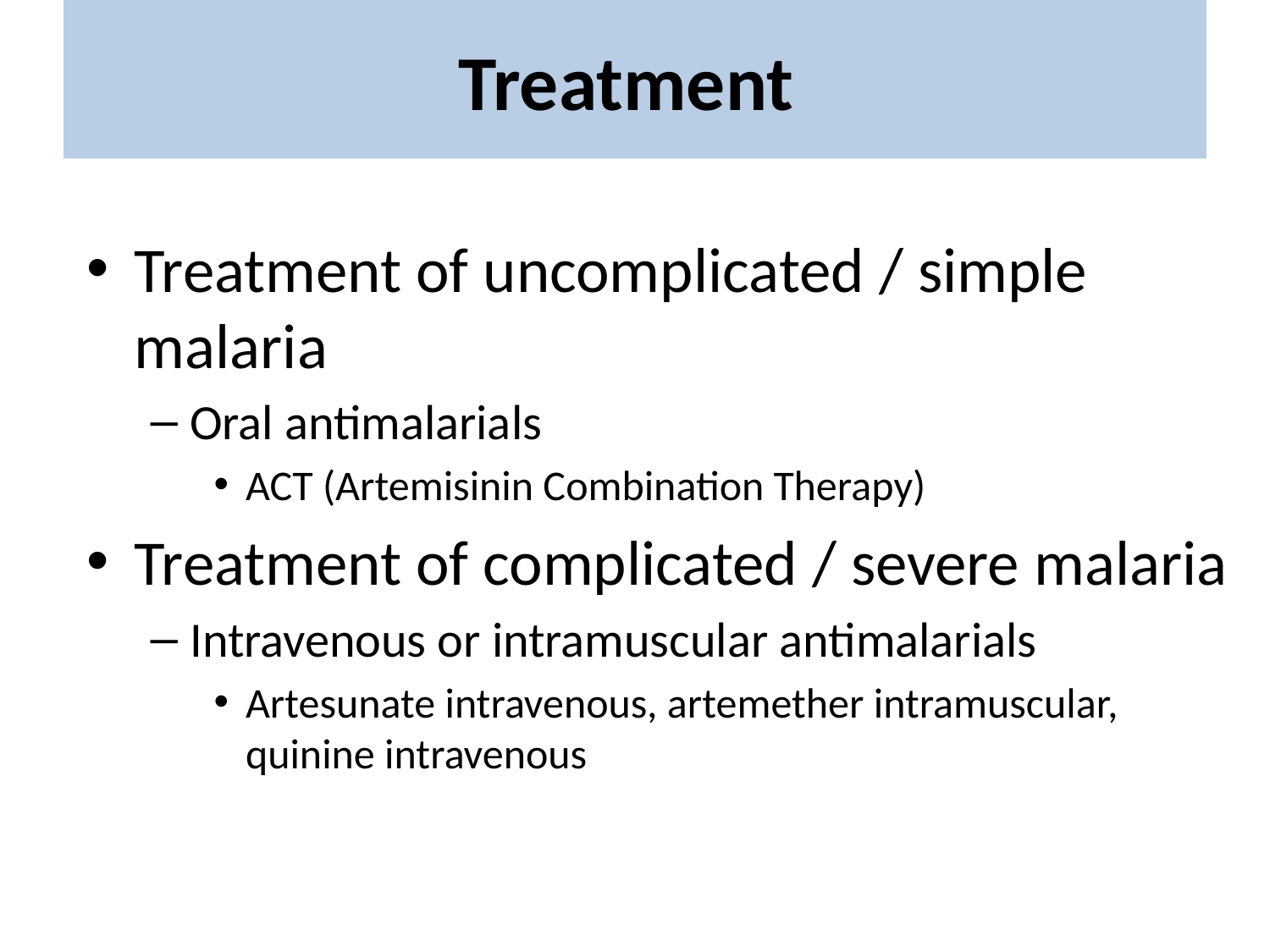

# Treatment
Treatment of uncomplicated / simple malaria
Oral antimalarials
ACT (Artemisinin Combination Therapy)
Treatment of complicated / severe malaria
Intravenous or intramuscular antimalarials
Artesunate intravenous, artemether intramuscular, quinine intravenous